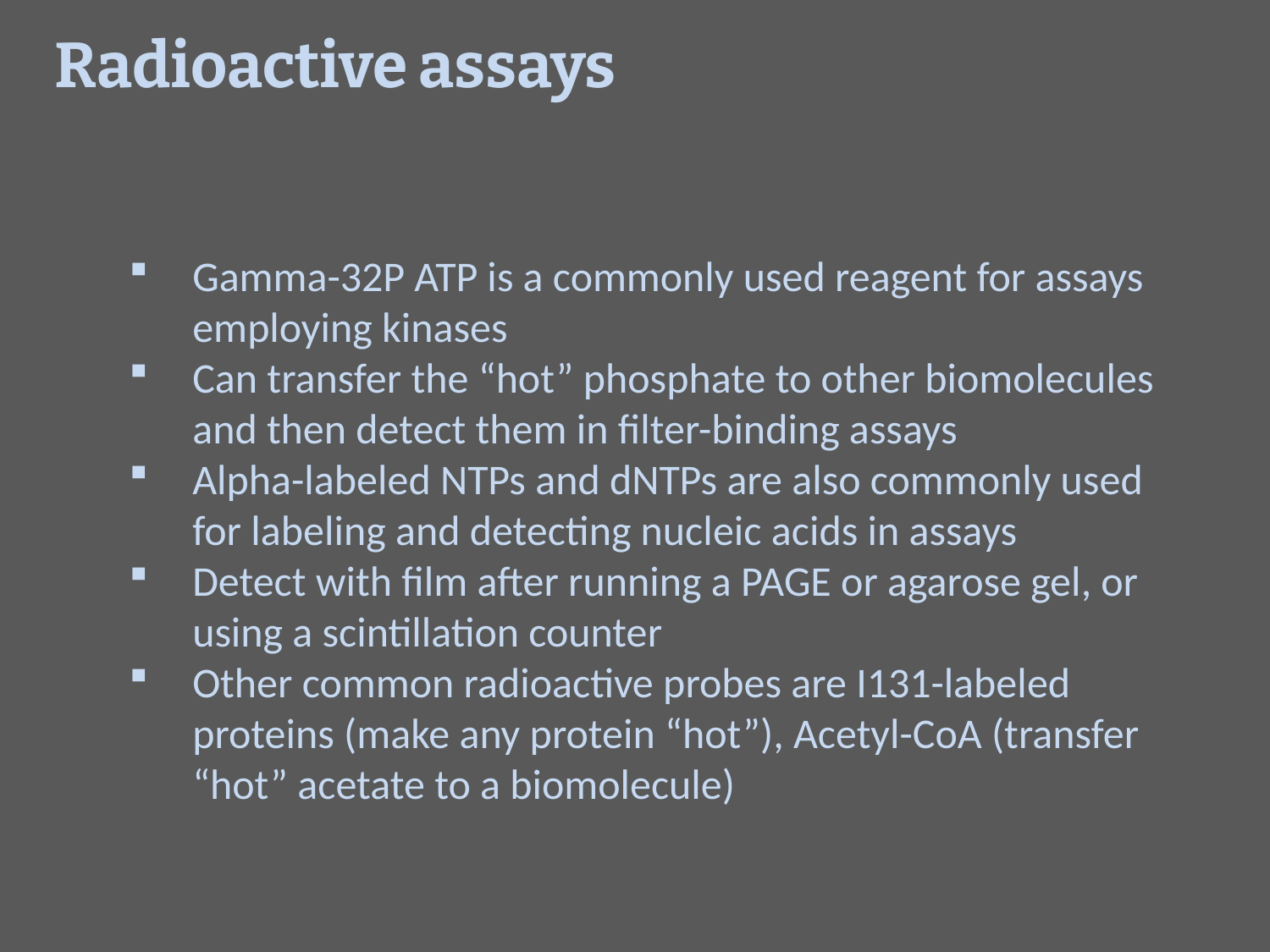

Radioactive assays
Gamma-32P ATP is a commonly used reagent for assays employing kinases
Can transfer the “hot” phosphate to other biomolecules and then detect them in filter-binding assays
Alpha-labeled NTPs and dNTPs are also commonly used for labeling and detecting nucleic acids in assays
Detect with film after running a PAGE or agarose gel, or using a scintillation counter
Other common radioactive probes are I131-labeled proteins (make any protein “hot”), Acetyl-CoA (transfer “hot” acetate to a biomolecule)